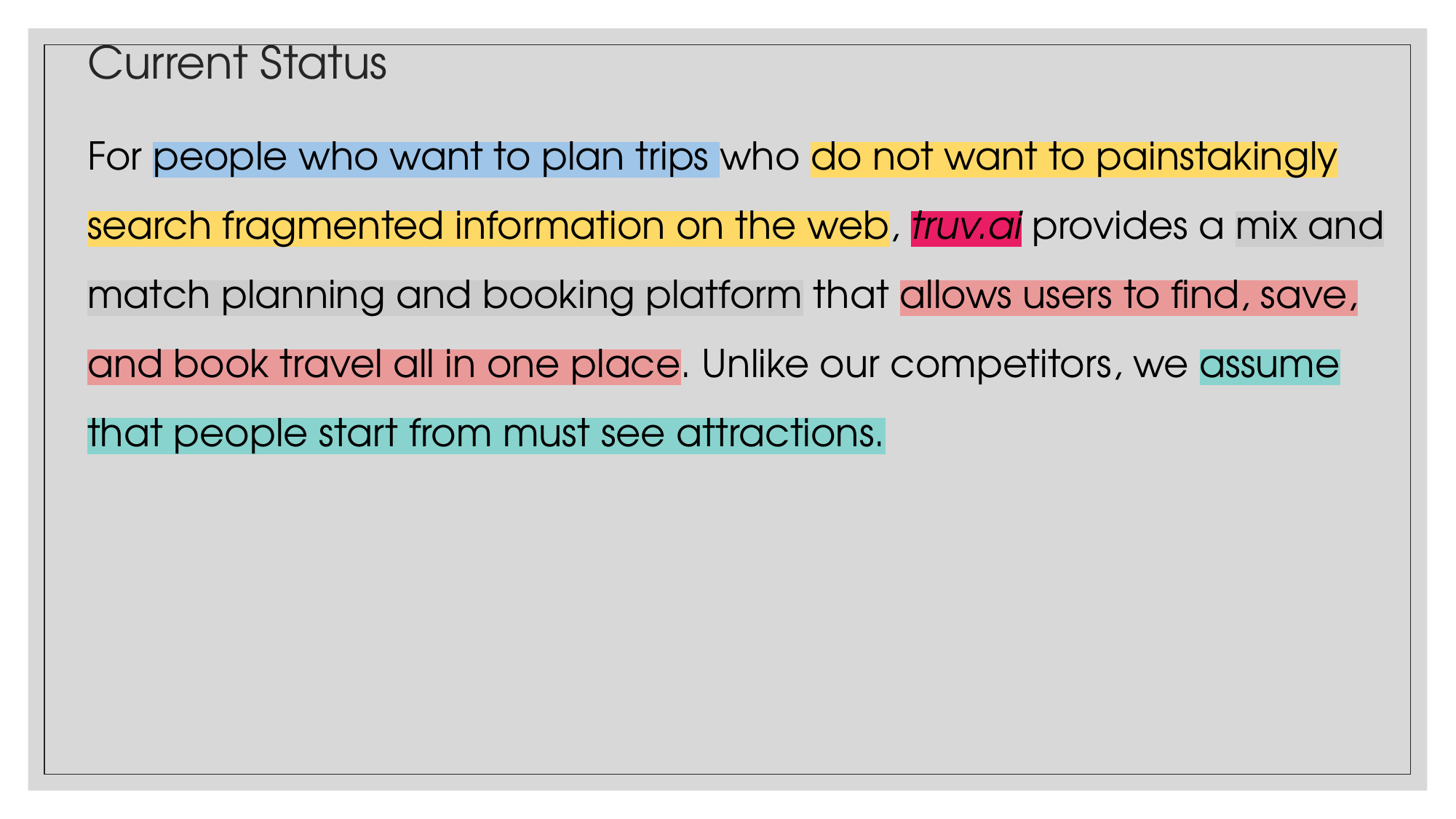

# Current Status
For people who want to plan trips who do not want to painstakingly search fragmented information on the web, truv.ai provides a mix and match planning and booking platform that allows users to find, save, and book travel all in one place. Unlike our competitors, we assume that people start from must see attractions.